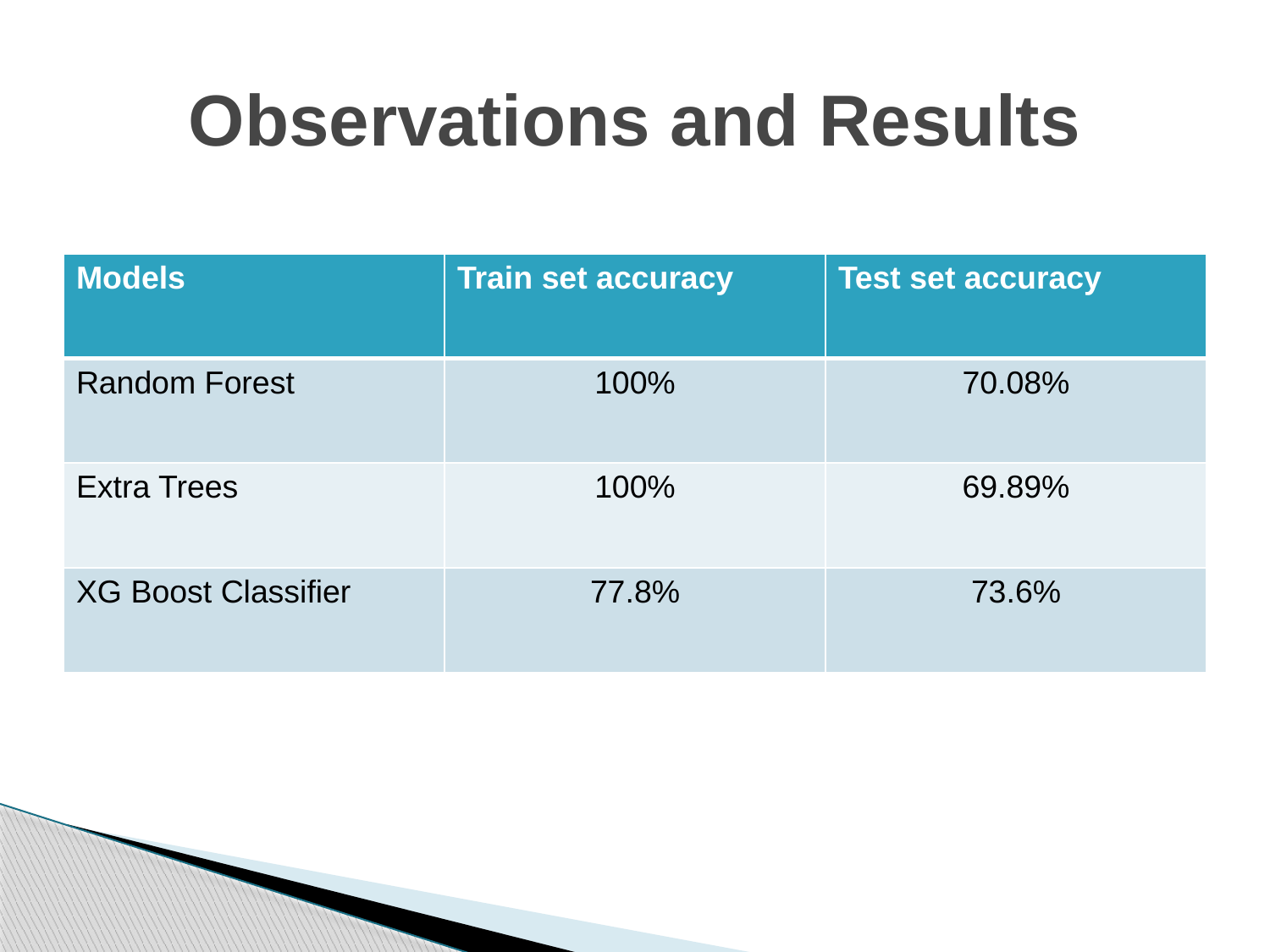

# Observations and Results
| Models | Train set accuracy | Test set accuracy |
| --- | --- | --- |
| Random Forest | 100% | 70.08% |
| Extra Trees | 100% | 69.89% |
| XG Boost Classifier | 77.8% | 73.6% |